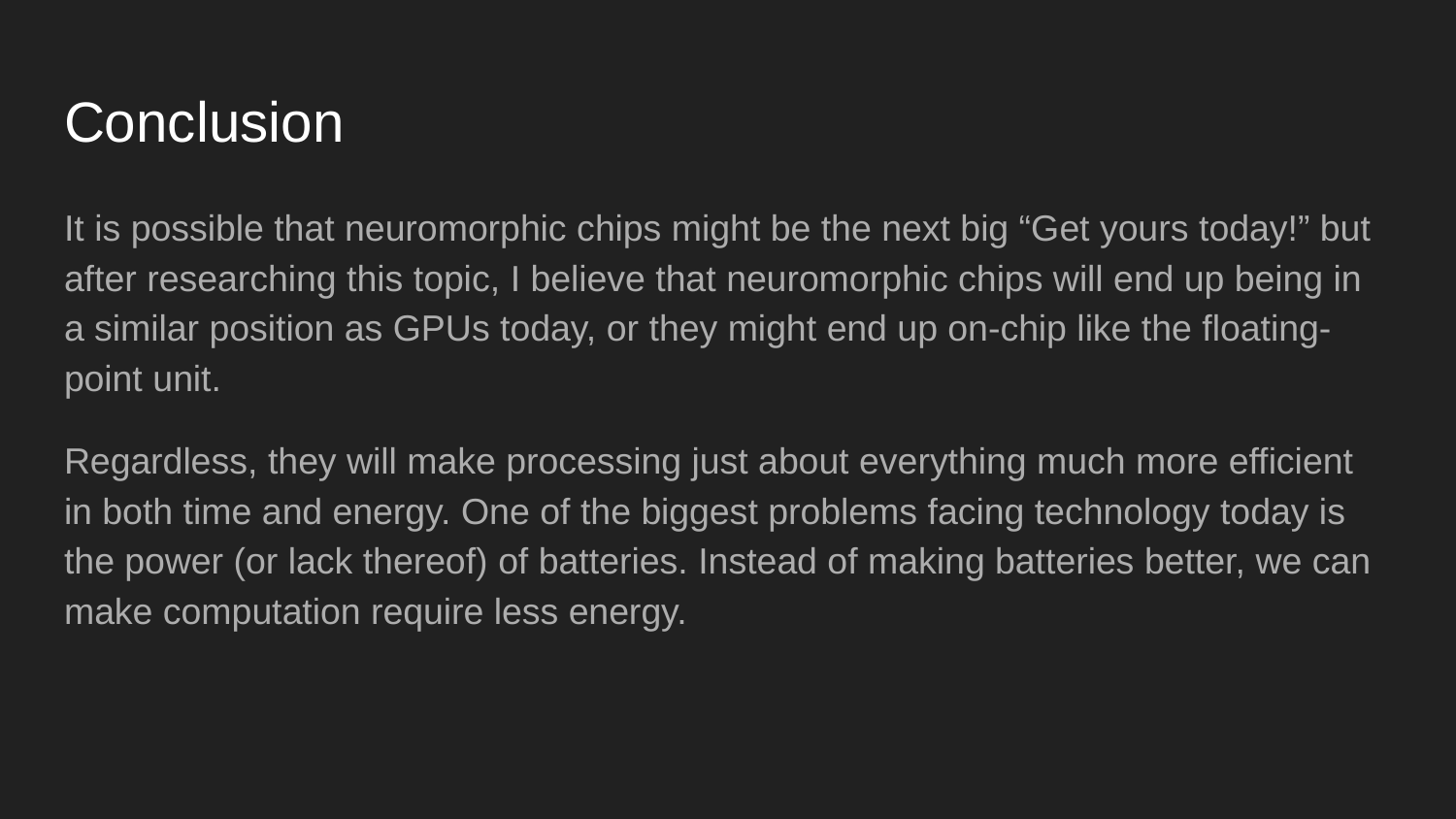

# Conclusion
It is possible that neuromorphic chips might be the next big “Get yours today!” but after researching this topic, I believe that neuromorphic chips will end up being in a similar position as GPUs today, or they might end up on-chip like the floating-point unit.
Regardless, they will make processing just about everything much more efficient in both time and energy. One of the biggest problems facing technology today is the power (or lack thereof) of batteries. Instead of making batteries better, we can make computation require less energy.